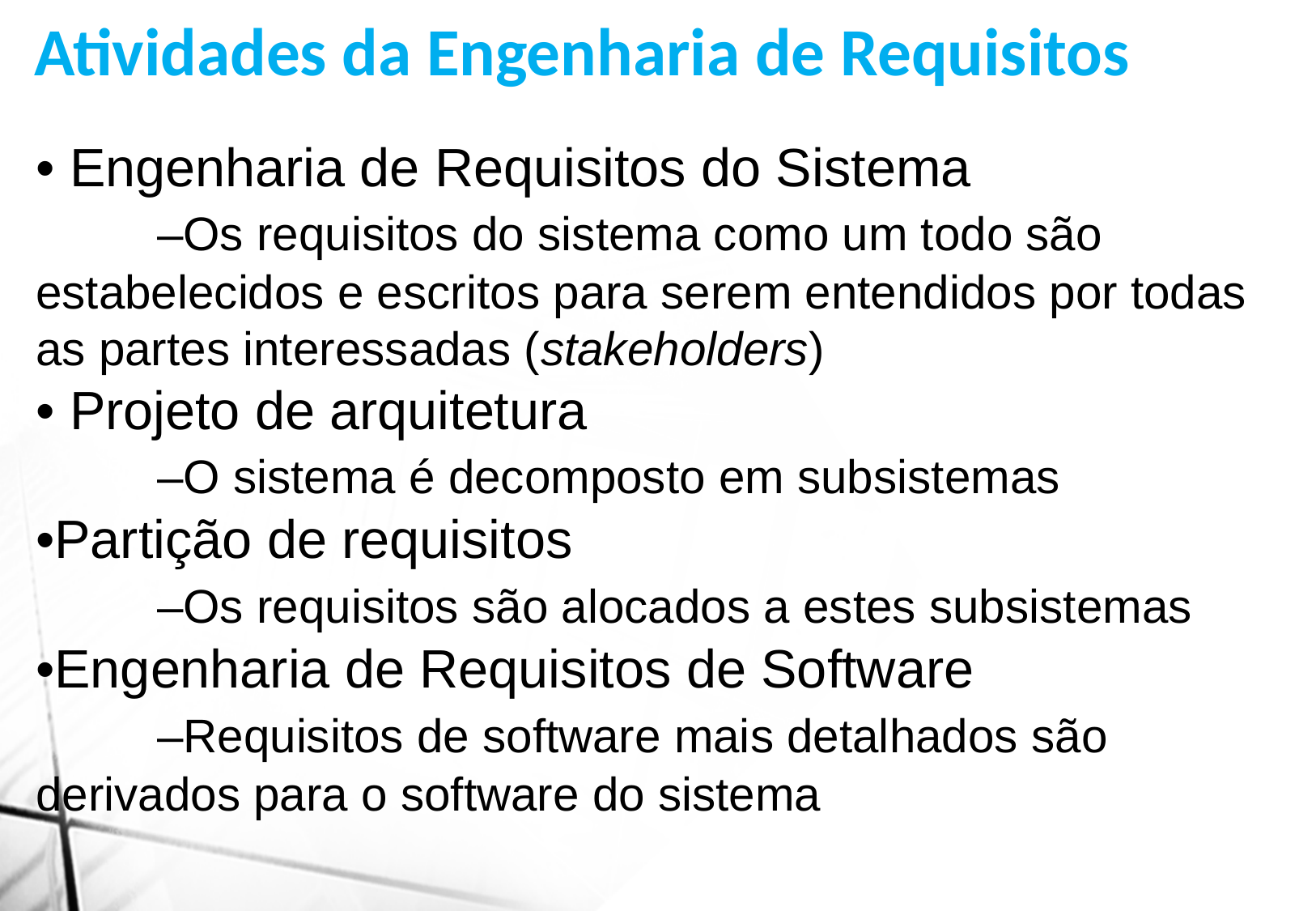

Atividades da Engenharia de Requisitos
• Engenharia de Requisitos do Sistema
	–Os requisitos do sistema como um todo são estabelecidos e escritos para serem entendidos por todas as partes interessadas (stakeholders)
• Projeto de arquitetura
	–O sistema é decomposto em subsistemas
•Partição de requisitos
	–Os requisitos são alocados a estes subsistemas
•Engenharia de Requisitos de Software
	–Requisitos de software mais detalhados são derivados para o software do sistema